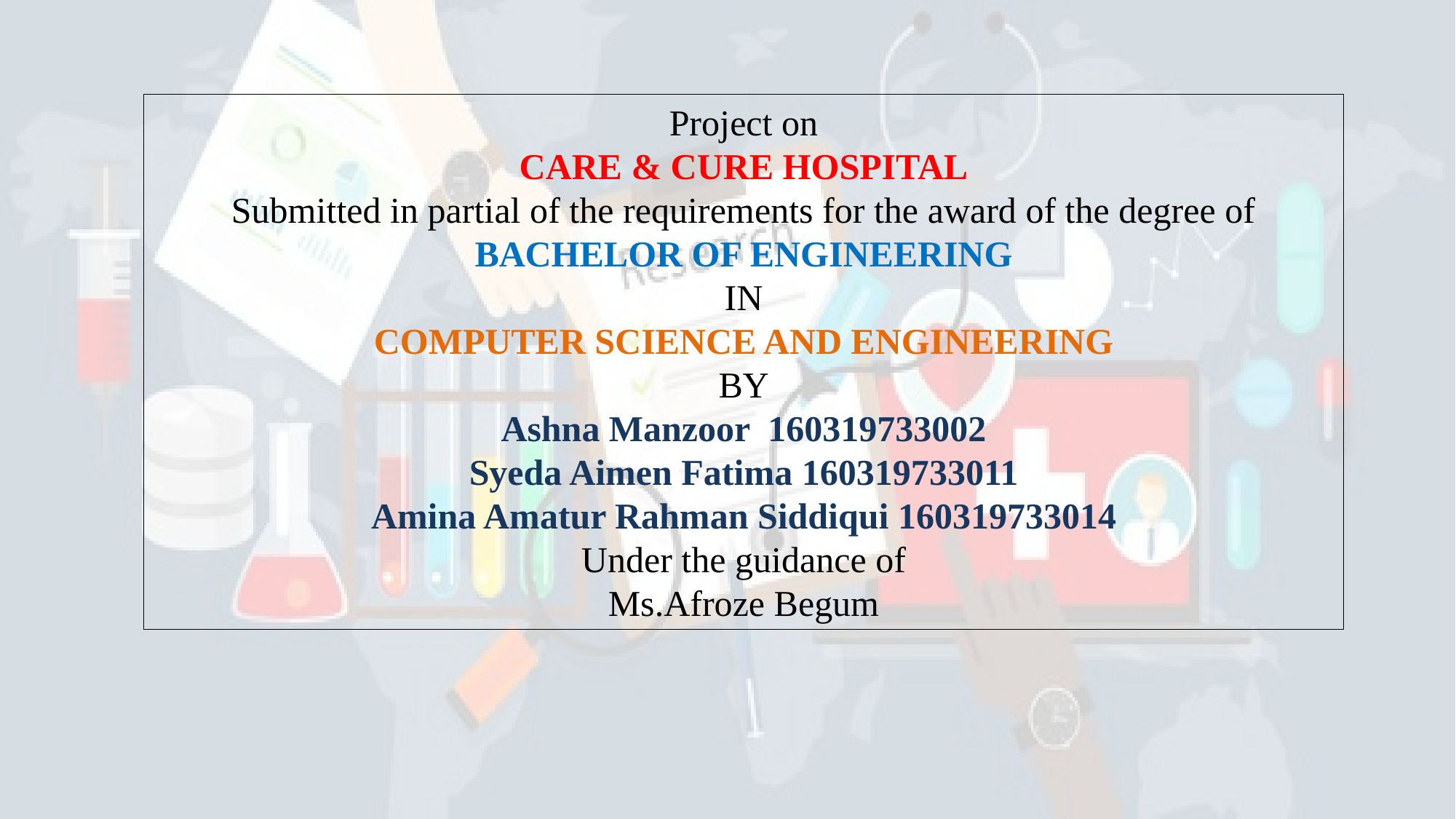

Project on
CARE & CURE HOSPITAL
Submitted in partial of the requirements for the award of the degree of
BACHELOR OF ENGINEERING
IN
COMPUTER SCIENCE AND ENGINEERING
BY
Ashna Manzoor  160319733002
Syeda Aimen Fatima 160319733011
Amina Amatur Rahman Siddiqui 160319733014
Under the guidance of
Ms.Afroze Begum